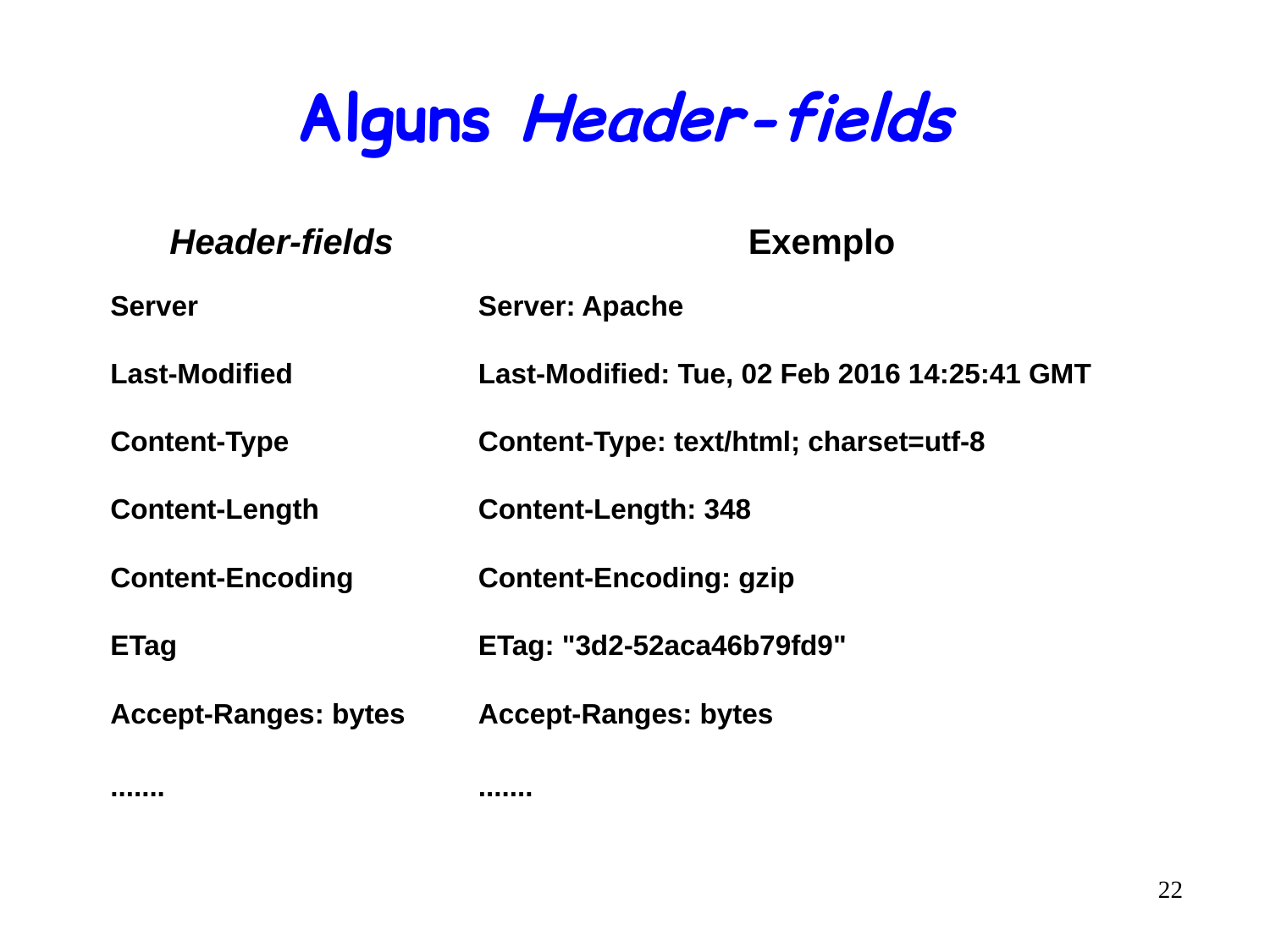

# Alguns Header-fields
| Header-fields | Exemplo |
| --- | --- |
| Server | Server: Apache |
| Last-Modified | Last-Modified: Tue, 02 Feb 2016 14:25:41 GMT |
| Content-Type | Content-Type: text/html; charset=utf-8 |
| Content-Length | Content-Length: 348 |
| Content-Encoding | Content-Encoding: gzip |
| ETag | ETag: "3d2-52aca46b79fd9" |
| Accept-Ranges: bytes | Accept-Ranges: bytes |
| ....... | ....... |
22